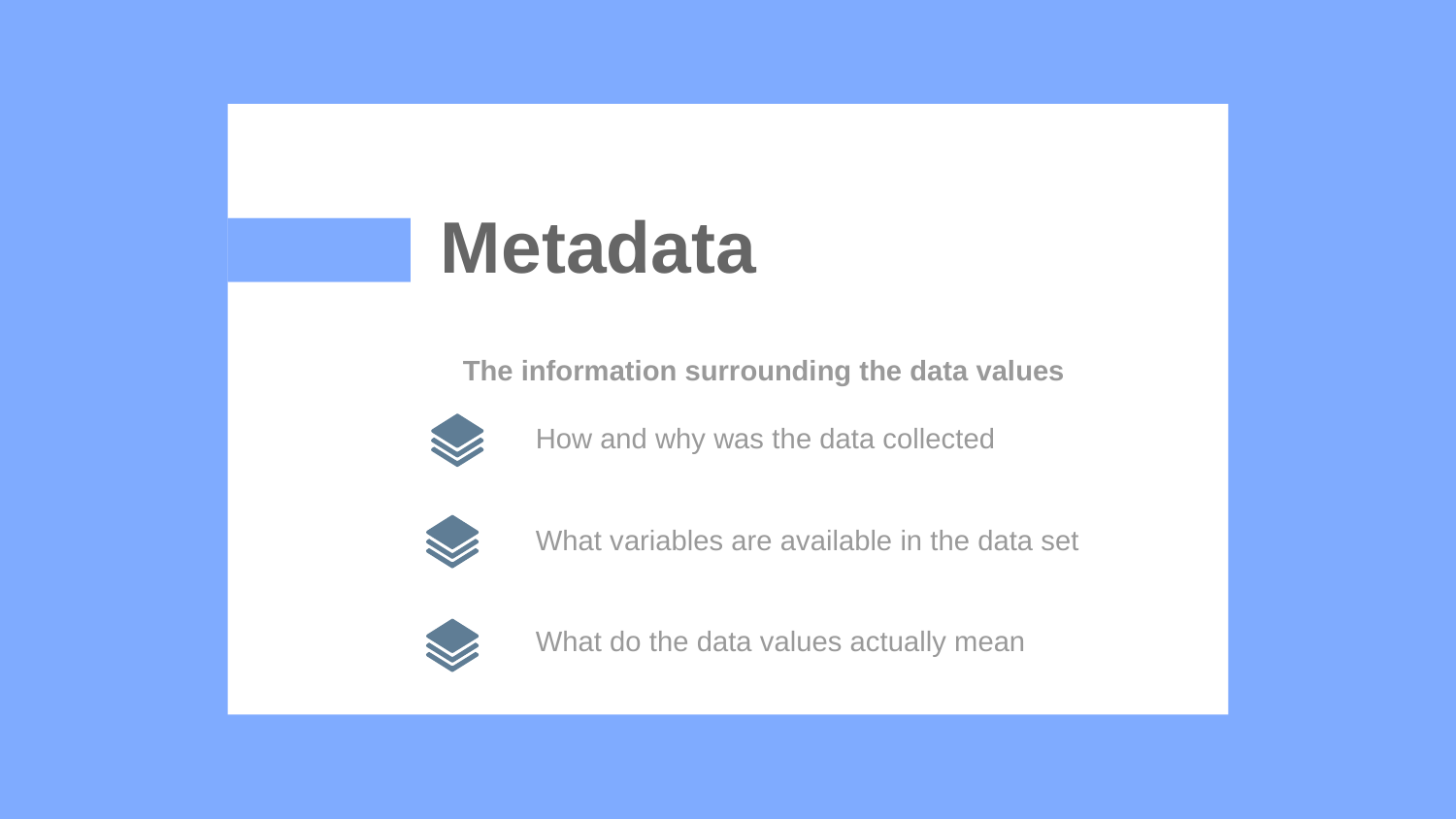

# Metadata

The information surrounding the data values

How and why was the data collected

What variables are available in the data set

What do the data values actually mean